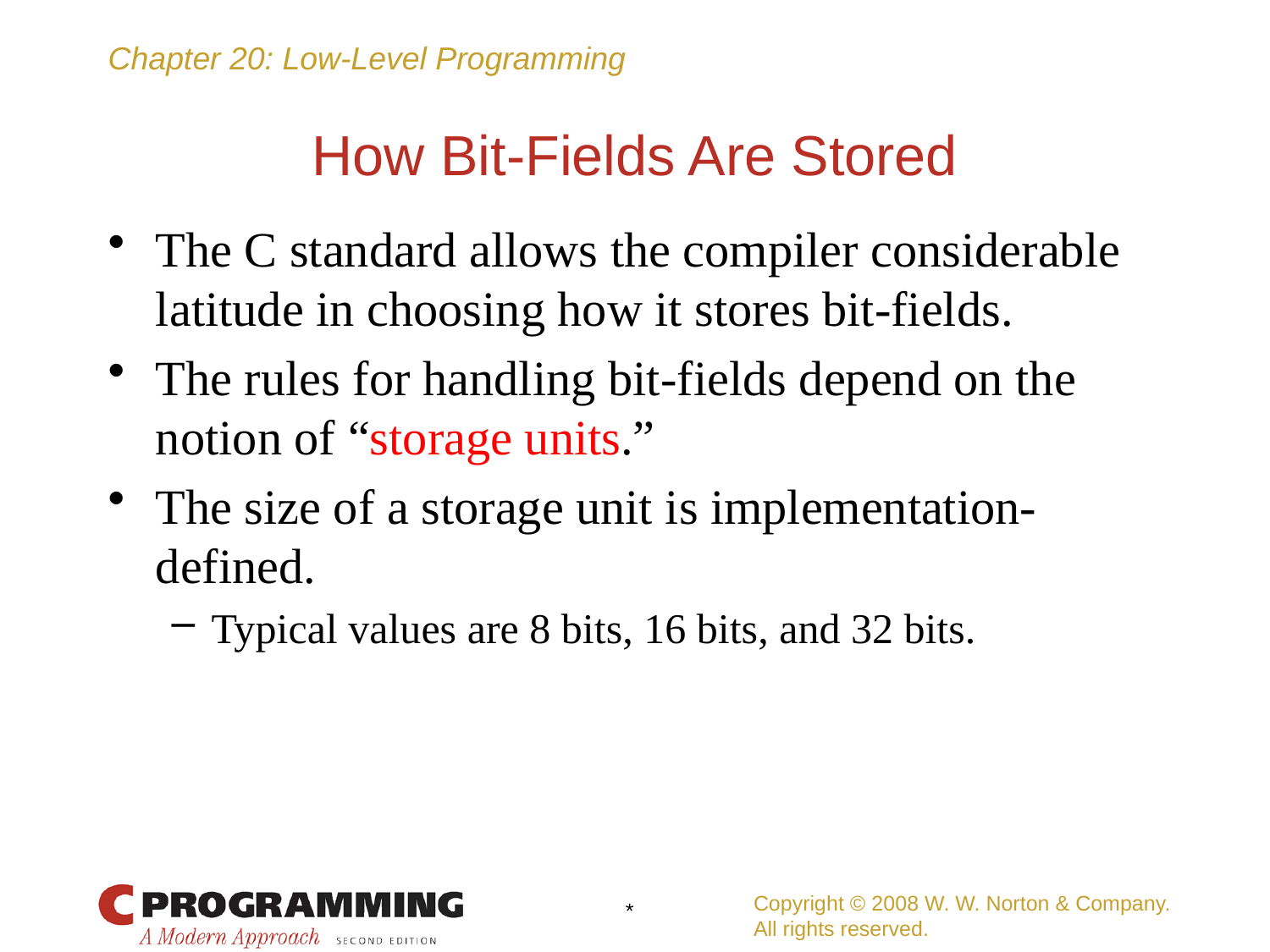

# How Bit-Fields Are Stored
The C standard allows the compiler considerable latitude in choosing how it stores bit-fields.
The rules for handling bit-fields depend on the notion of “storage units.”
The size of a storage unit is implementation-defined.
Typical values are 8 bits, 16 bits, and 32 bits.

Copyright © 2008 W. W. Norton & Company.
All rights reserved.
*